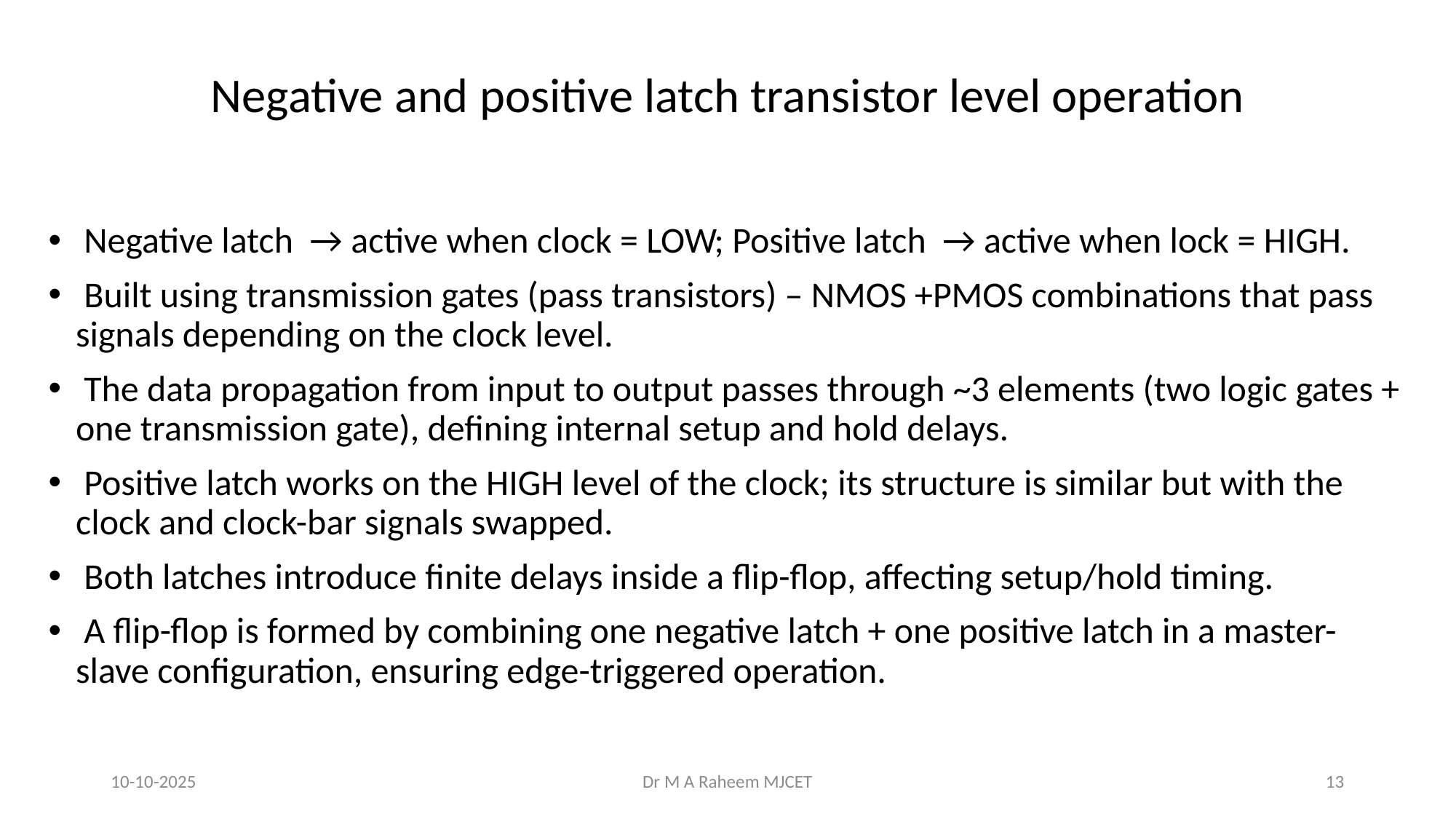

# Negative and positive latch transistor level operation
 Negative latch  → active when clock = LOW; Positive latch  → active when lock = HIGH.
 Built using transmission gates (pass transistors) – NMOS +PMOS combinations that pass signals depending on the clock level.
 The data propagation from input to output passes through ~3 elements (two logic gates + one transmission gate), defining internal setup and hold delays.
 Positive latch works on the HIGH level of the clock; its structure is similar but with the clock and clock-bar signals swapped.
 Both latches introduce finite delays inside a flip-flop, affecting setup/hold timing.
 A flip-flop is formed by combining one negative latch + one positive latch in a master-slave configuration, ensuring edge-triggered operation.

10-10-2025
Dr M A Raheem MJCET
13